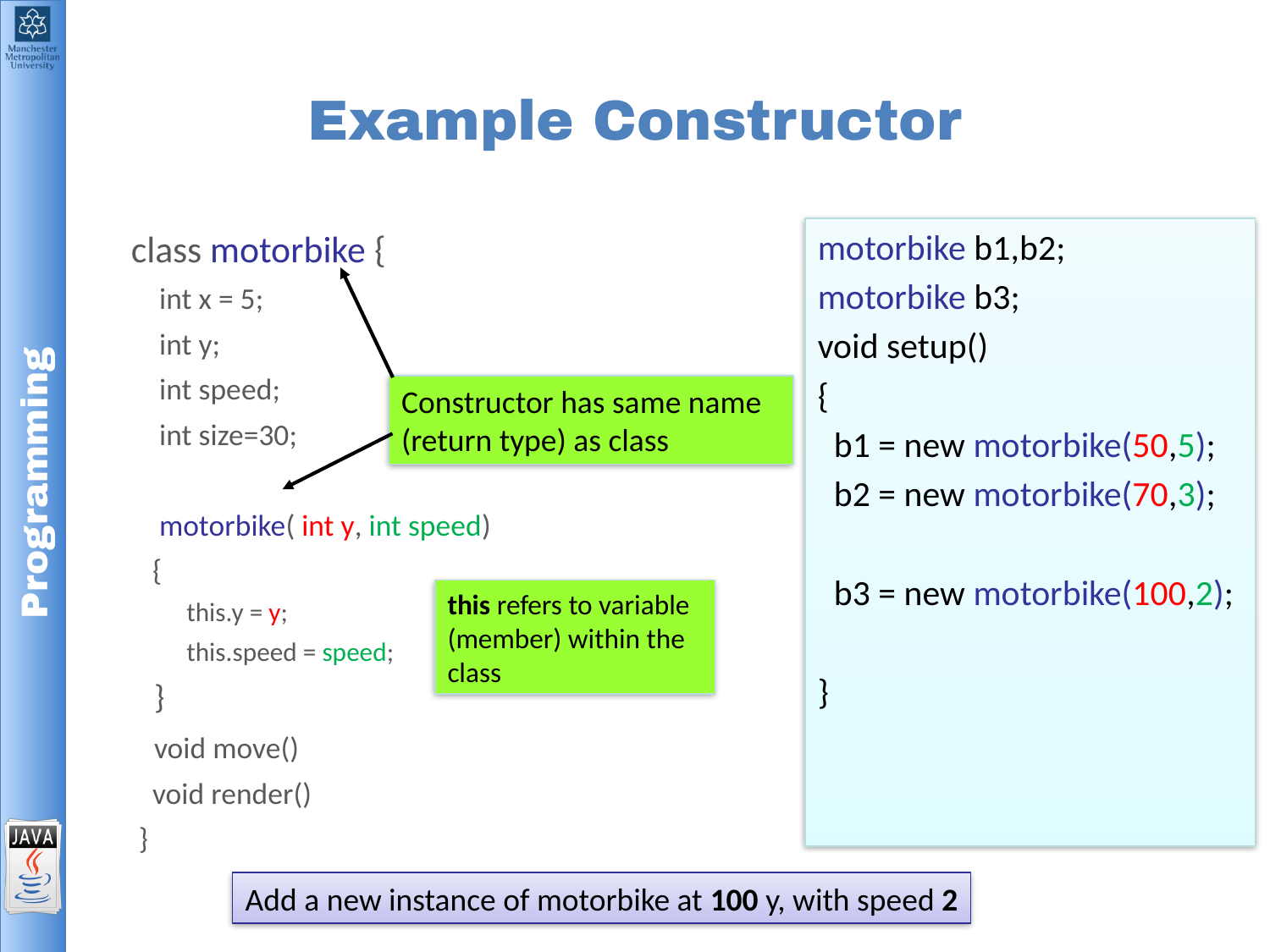

# Example Constructor
motorbike b1,b2;
motorbike b3;
void setup()
{
  b1 = new motorbike(50,5);
  b2 = new motorbike(70,3);

  b3 = new motorbike(100,2);

}
class motorbike {
   int x = 5;
   int y;
   int speed;
   int size=30;

   motorbike( int y, int speed)
  {
this.y = y;
this.speed = speed;
  }
  void move()
  void render()
}

Constructor has same name
(return type) as class
this refers to variable
(member) within the class
Add a new instance of motorbike at 100 y, with speed 2